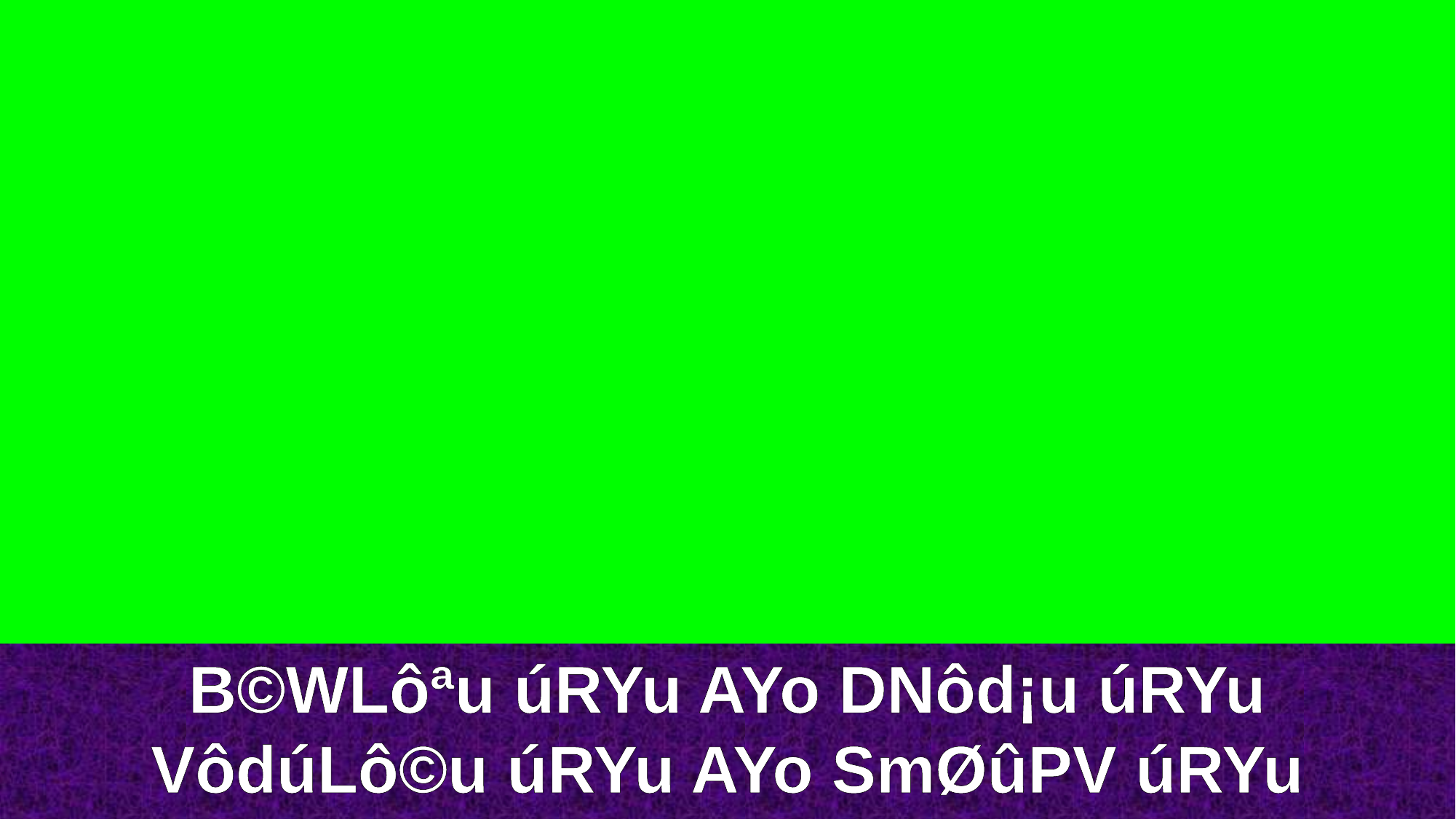

B©WLôªu úRYu AYo DNôd¡u úRYu VôdúLô©u úRYu AYo SmØûPV úRYu